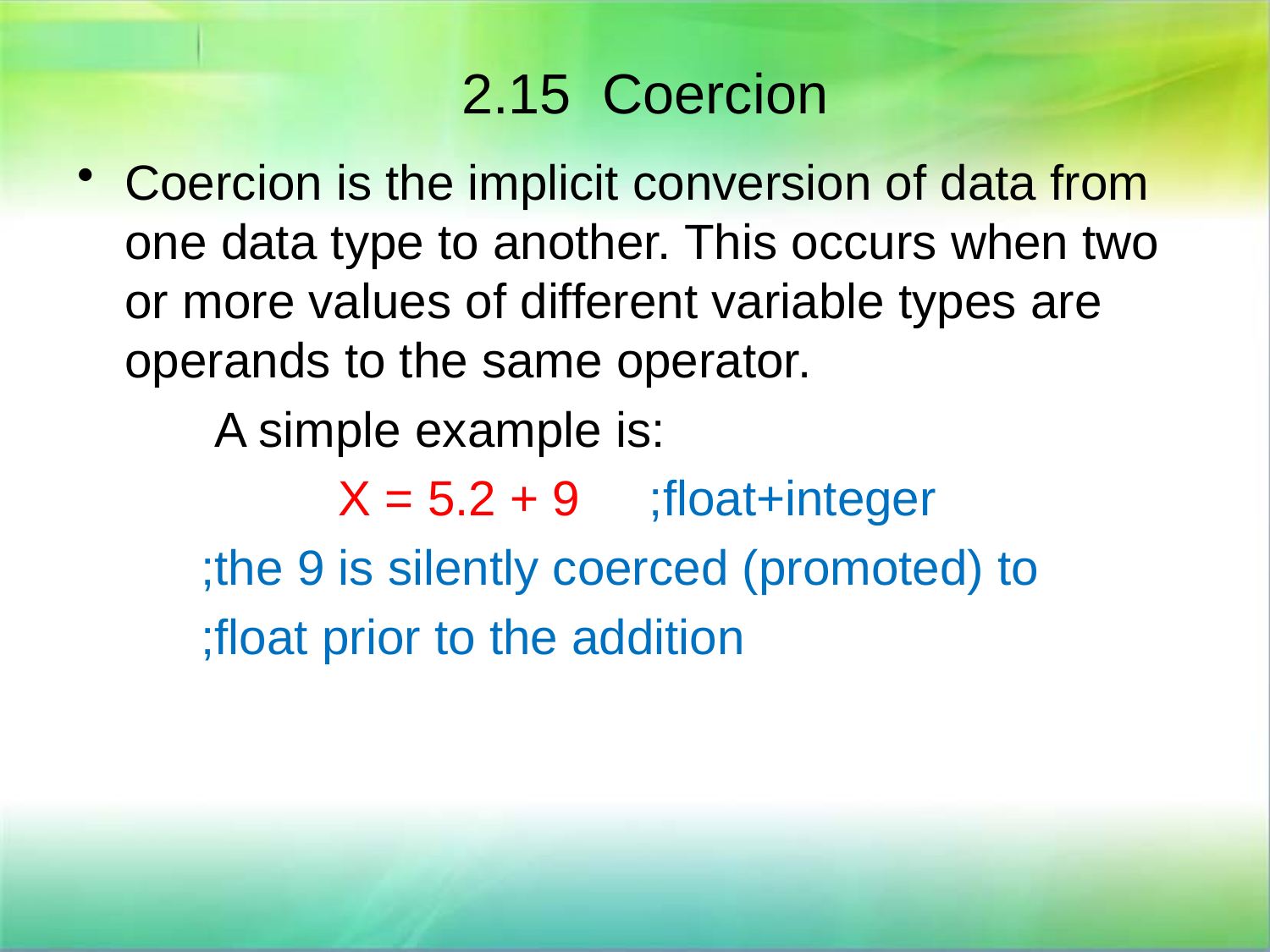

2.15  Coercion
Coercion is the implicit conversion of data from one data type to another. This occurs when two or more values of different variable types are operands to the same operator.
          A simple example is:
                   X = 5.2 + 9     ;float+integer
         ;the 9 is silently coerced (promoted) to
         ;float prior to the addition